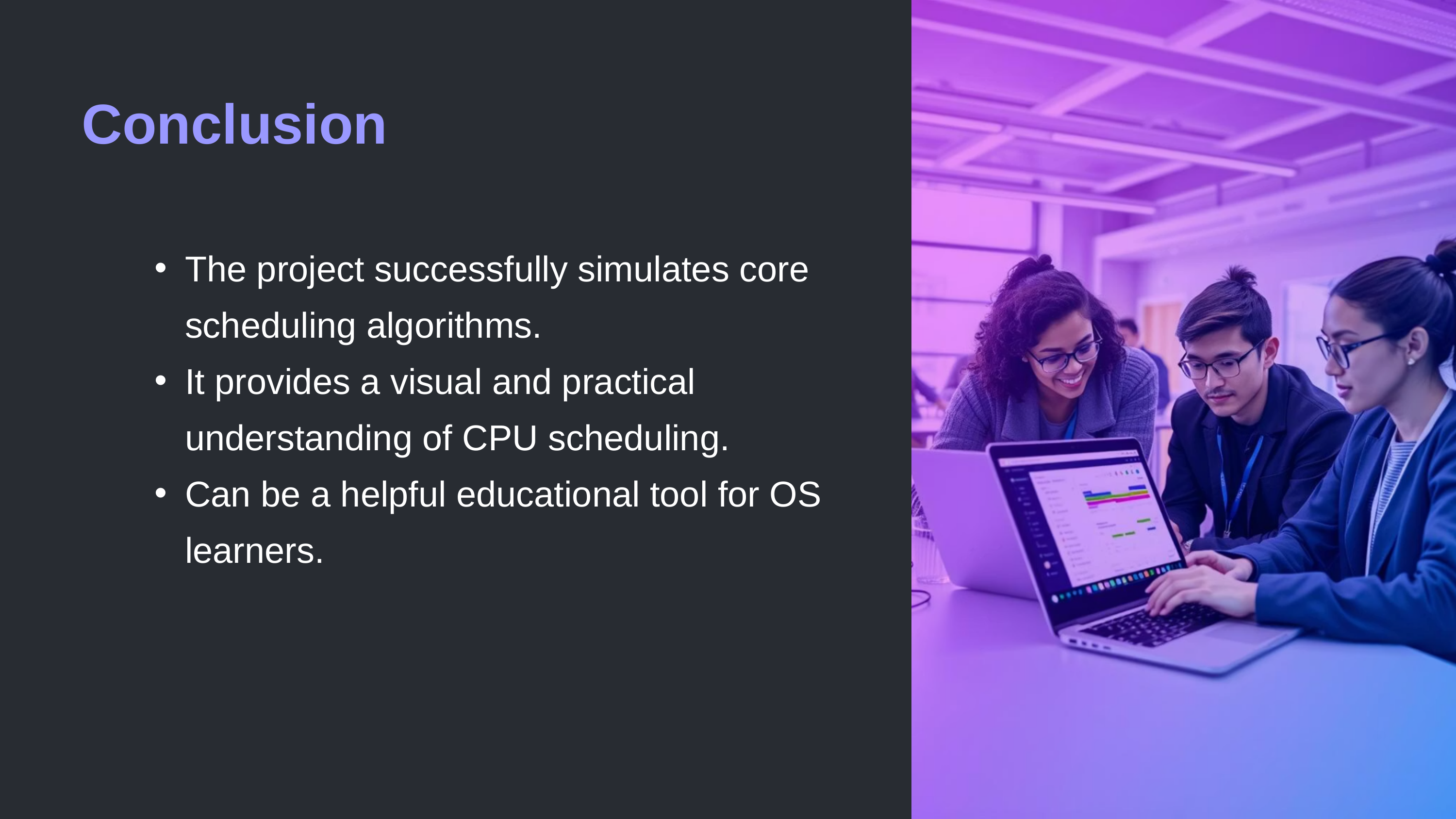

Conclusion
The project successfully simulates core scheduling algorithms.
It provides a visual and practical understanding of CPU scheduling.
Can be a helpful educational tool for OS learners.